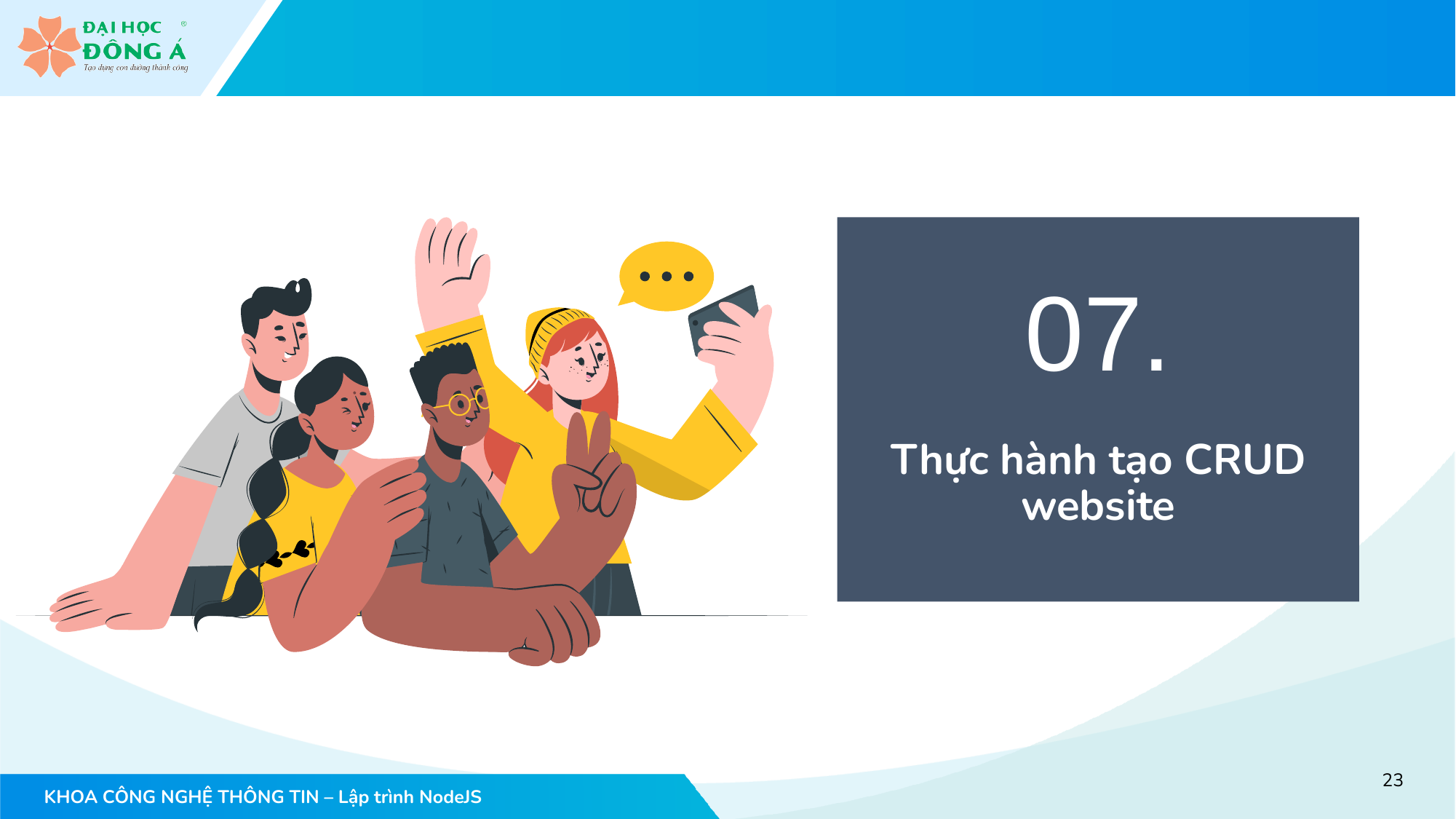

07.
Thực hành tạo CRUD website
23
KHOA CÔNG NGHỆ THÔNG TIN – Lập trình NodeJS